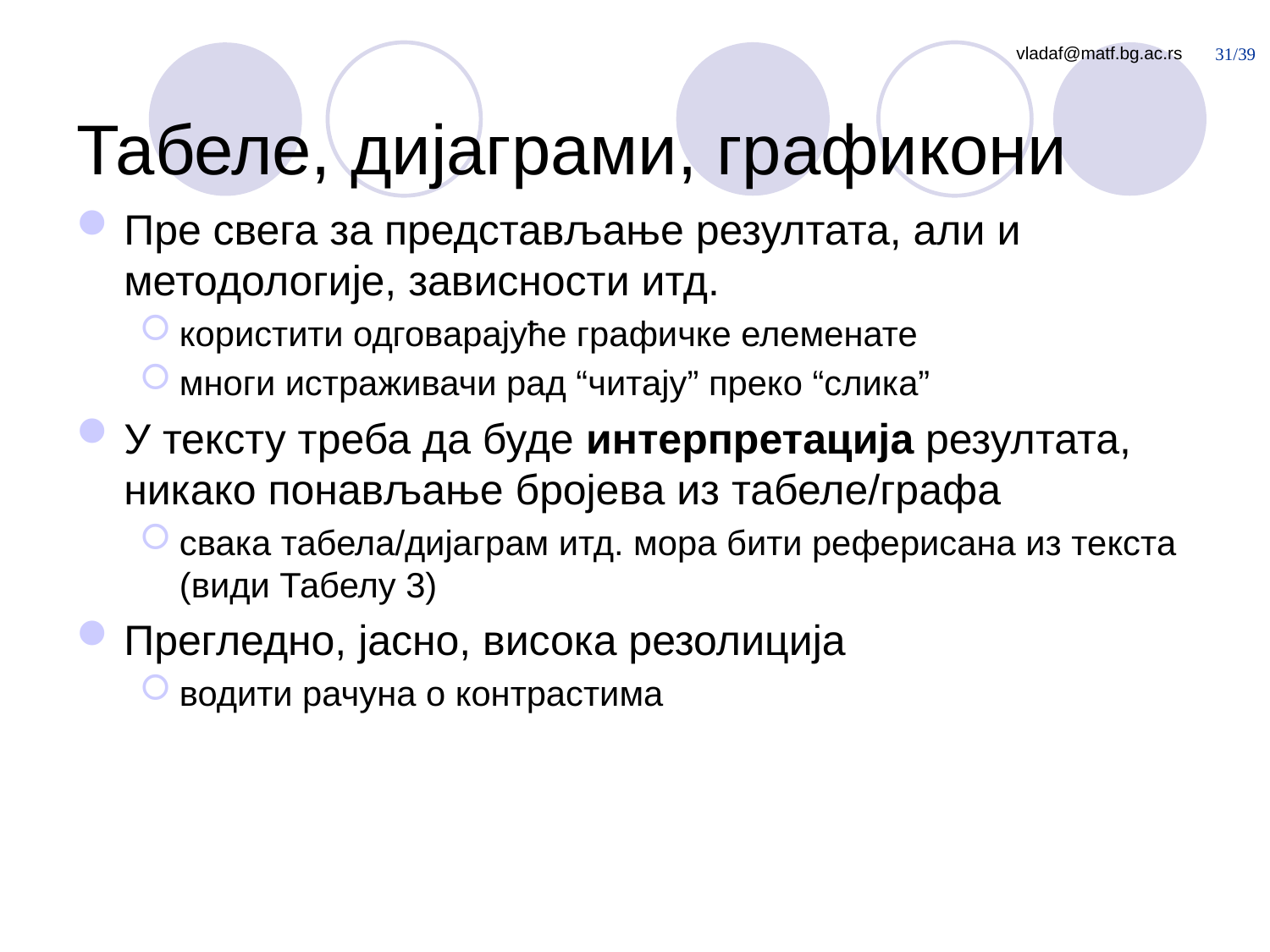

# Табеле, дијаграми, графикони
Пре свега за представљање резултата, али и методологије, зависности итд.
користити одговарајуће графичке елеменате
многи истраживачи рад “читају” преко “слика”
У тексту треба да буде интерпретација резултата, никако понављање бројева из табеле/графа
свака табела/дијаграм итд. мора бити реферисана из текста (види Табелу 3)
Прегледно, јасно, висока резолиција
водити рачуна о контрастима